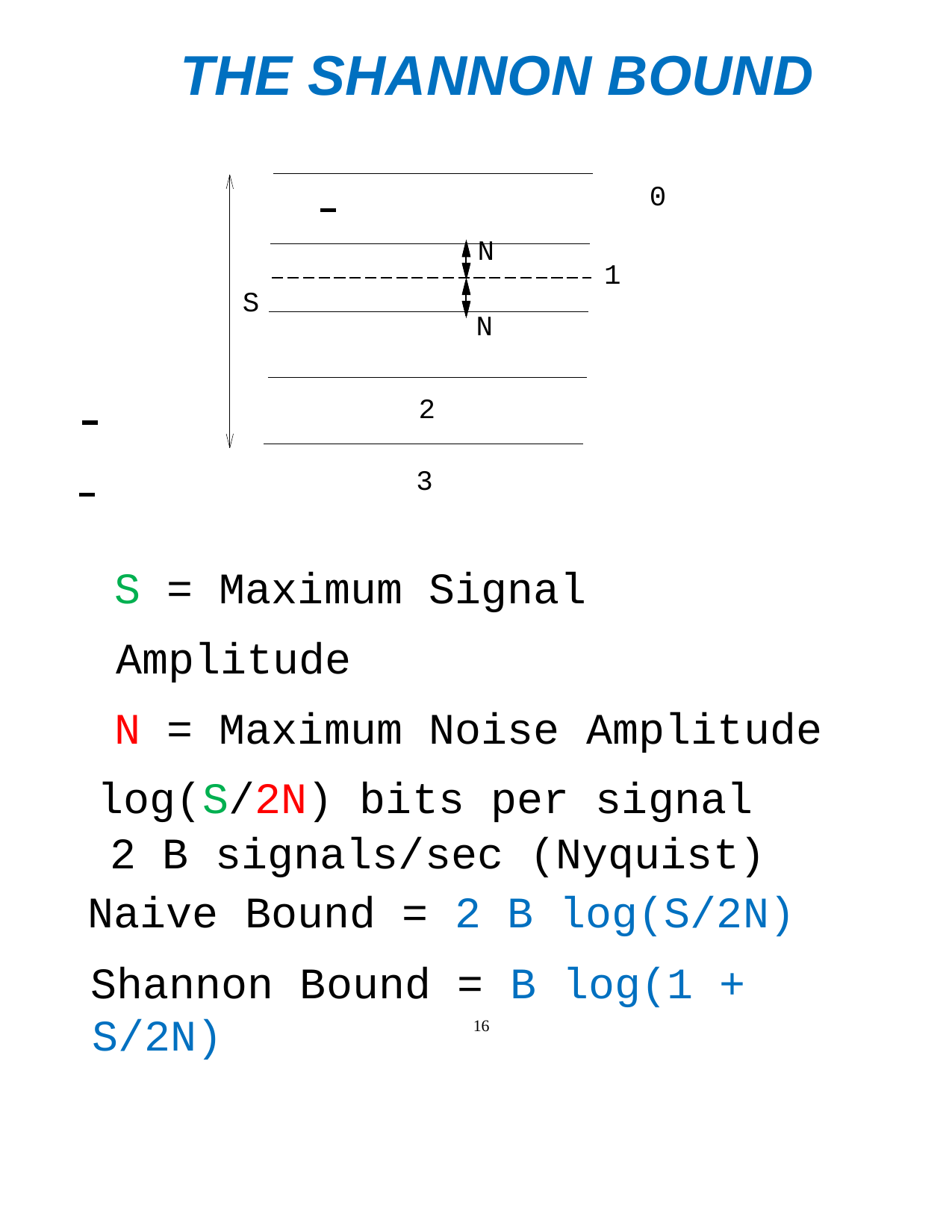

THE SHANNON BOUND

 	0

N  N

1

S

 	2

 	3

S = Maximum Signal Amplitude
N = Maximum Noise Amplitude
log(S/2N) bits per signal
2 B signals/sec (Nyquist)
Naive Bound = 2 B log(S/2N)
Shannon Bound = B log(1 + S/2N)

16